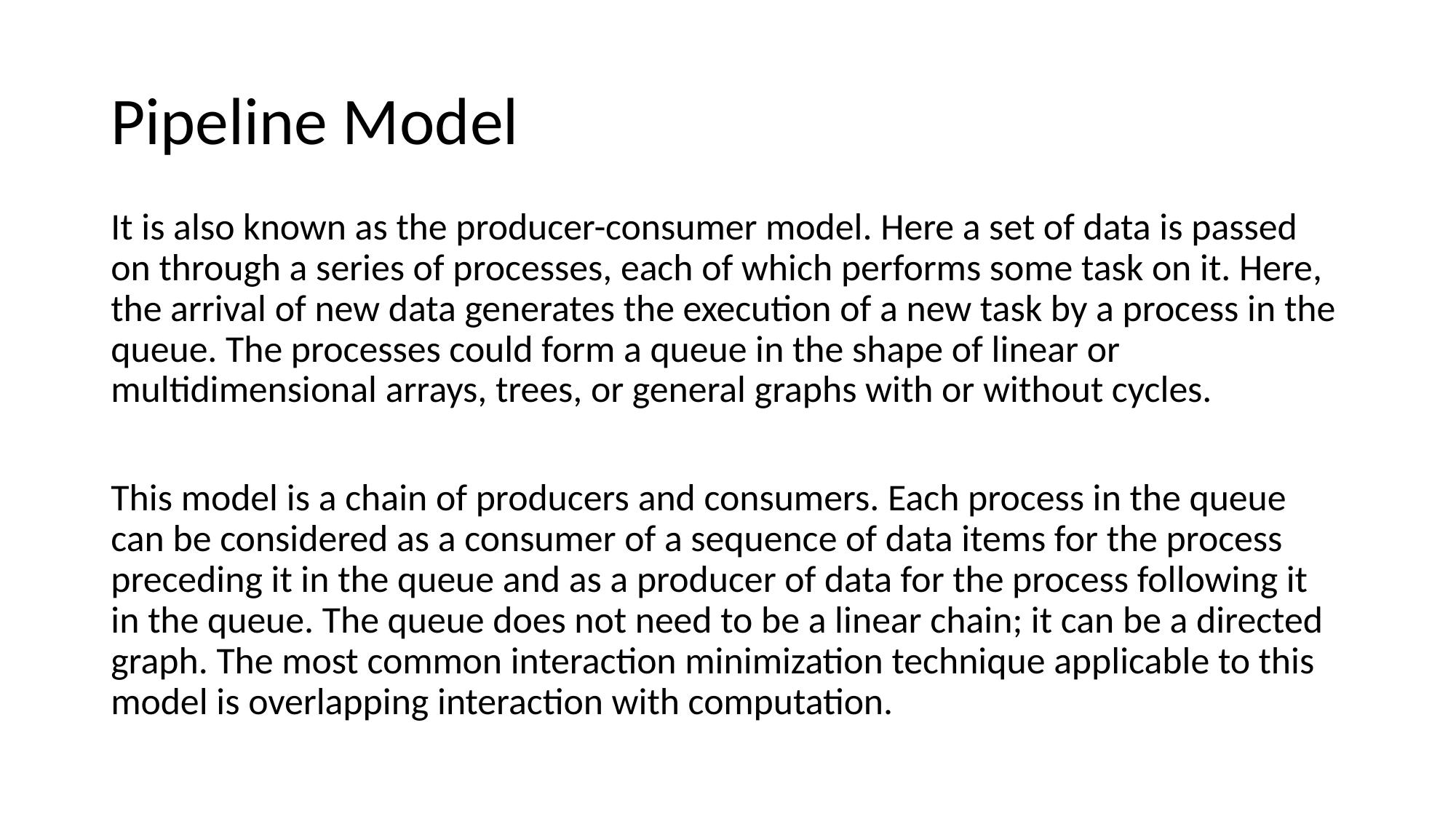

# Pipeline Model
It is also known as the producer-consumer model. Here a set of data is passed on through a series of processes, each of which performs some task on it. Here, the arrival of new data generates the execution of a new task by a process in the queue. The processes could form a queue in the shape of linear or multidimensional arrays, trees, or general graphs with or without cycles.

This model is a chain of producers and consumers. Each process in the queue can be considered as a consumer of a sequence of data items for the process preceding it in the queue and as a producer of data for the process following it in the queue. The queue does not need to be a linear chain; it can be a directed graph. The most common interaction minimization technique applicable to this model is overlapping interaction with computation.